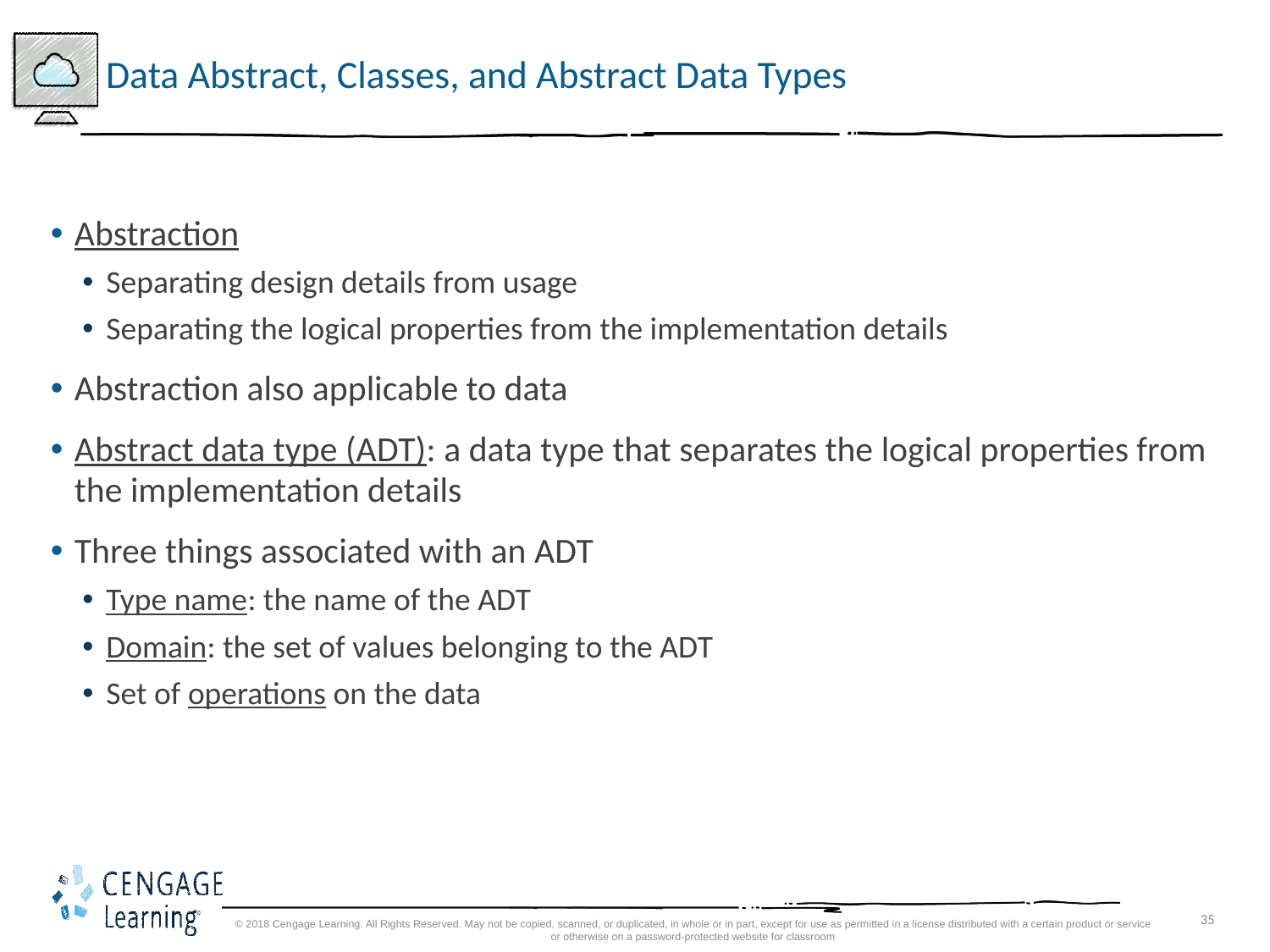

# Data Abstract, Classes, and Abstract Data Types
Abstraction
Separating design details from usage
Separating the logical properties from the implementation details
Abstraction also applicable to data
Abstract data type (ADT): a data type that separates the logical properties from the implementation details
Three things associated with an ADT
Type name: the name of the ADT
Domain: the set of values belonging to the ADT
Set of operations on the data

© 2018 Cengage Learning. All Rights Reserved. May not be copied, scanned, or duplicated, in whole or in part, except for use as permitted in a license distributed with a certain product or service or otherwise on a password-protected website for classroom